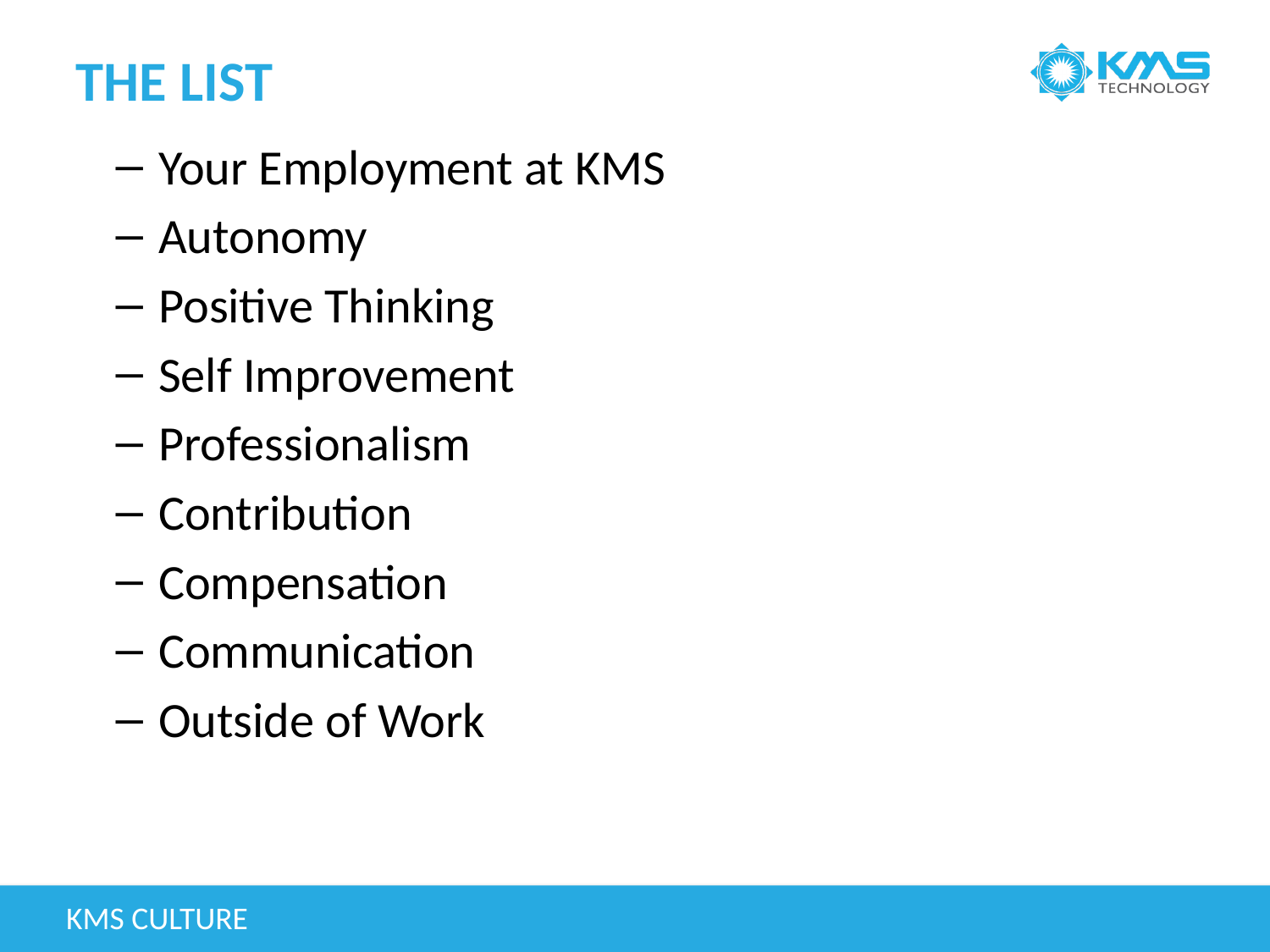

# The List
 Your Employment at KMS
 Autonomy
 Positive Thinking
 Self Improvement
 Professionalism
 Contribution
 Compensation
 Communication
 Outside of Work

KMS Culture